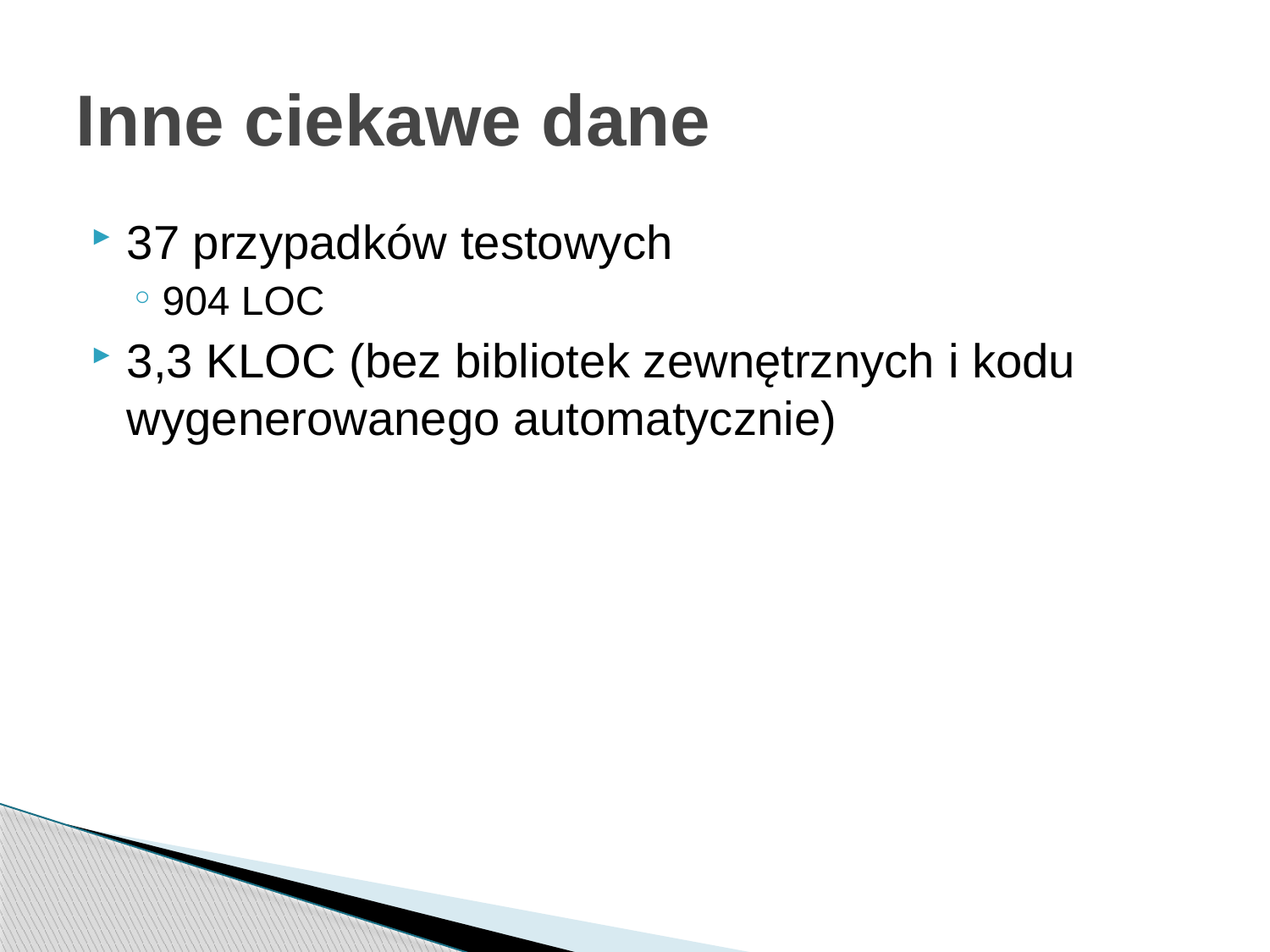

# Inne ciekawe dane
37 przypadków testowych
904 LOC
3,3 KLOC (bez bibliotek zewnętrznych i kodu wygenerowanego automatycznie)